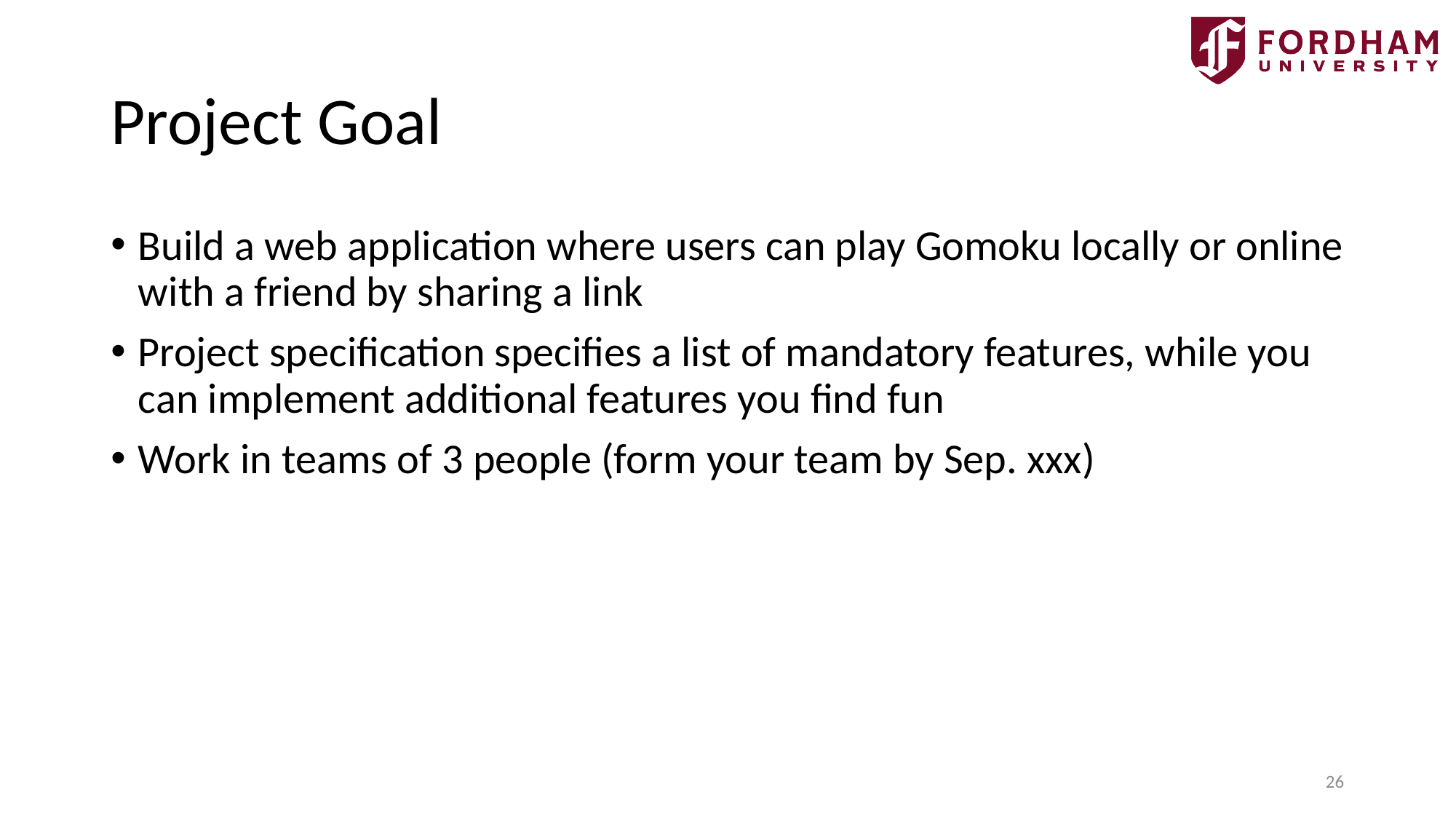

# Project Goal
Build a web application where users can play Gomoku locally or online with a friend by sharing a link
Project specification specifies a list of mandatory features, while you can implement additional features you find fun
Work in teams of 3 people (form your team by Sep. xxx)
26